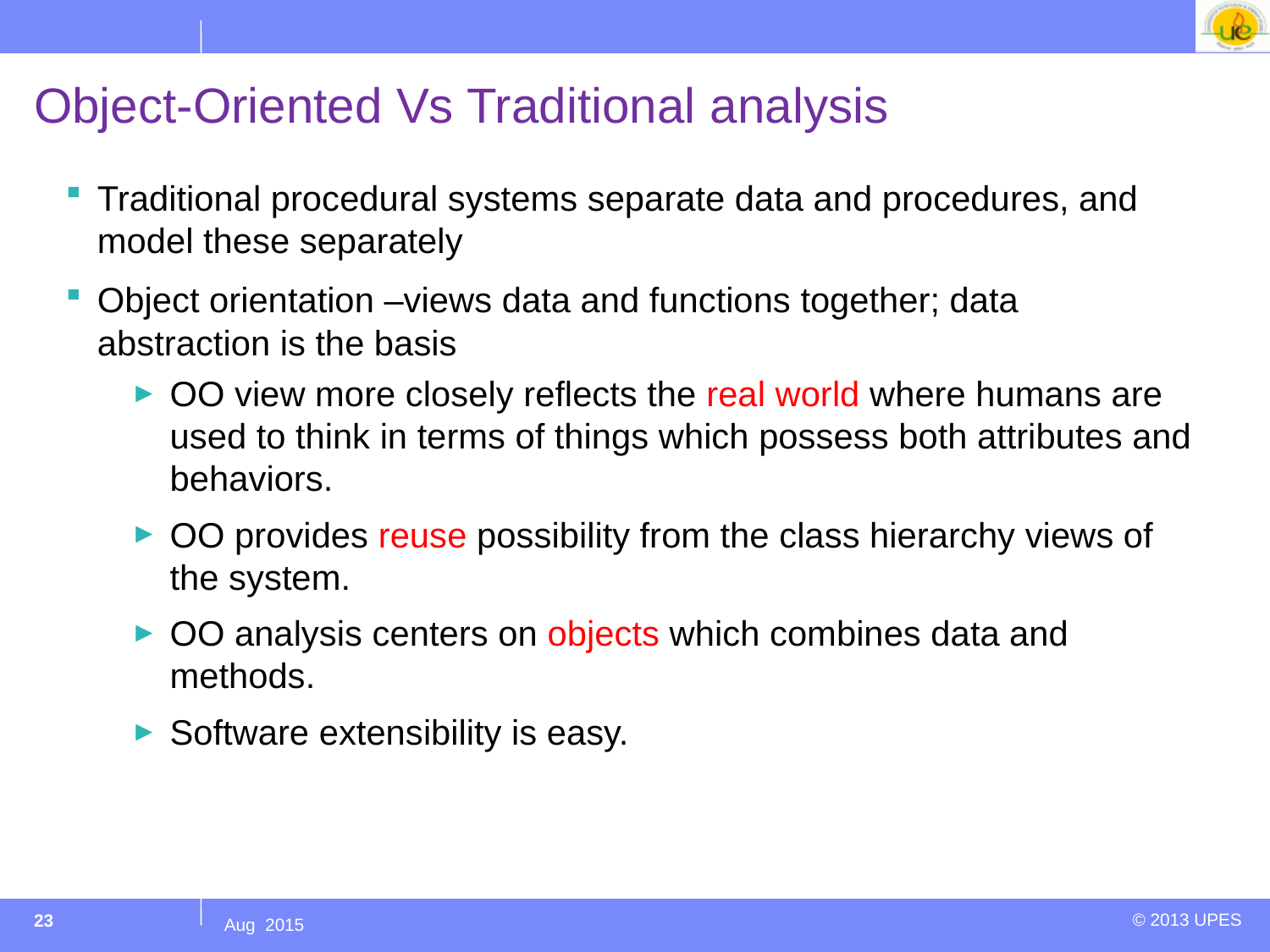

# Object-Oriented Vs Traditional analysis
Traditional procedural systems separate data and procedures, and model these separately
Object orientation –views data and functions together; data abstraction is the basis
OO view more closely reflects the real world where humans are used to think in terms of things which possess both attributes and behaviors.
OO provides reuse possibility from the class hierarchy views of the system.
OO analysis centers on objects which combines data and methods.
Software extensibility is easy.

23